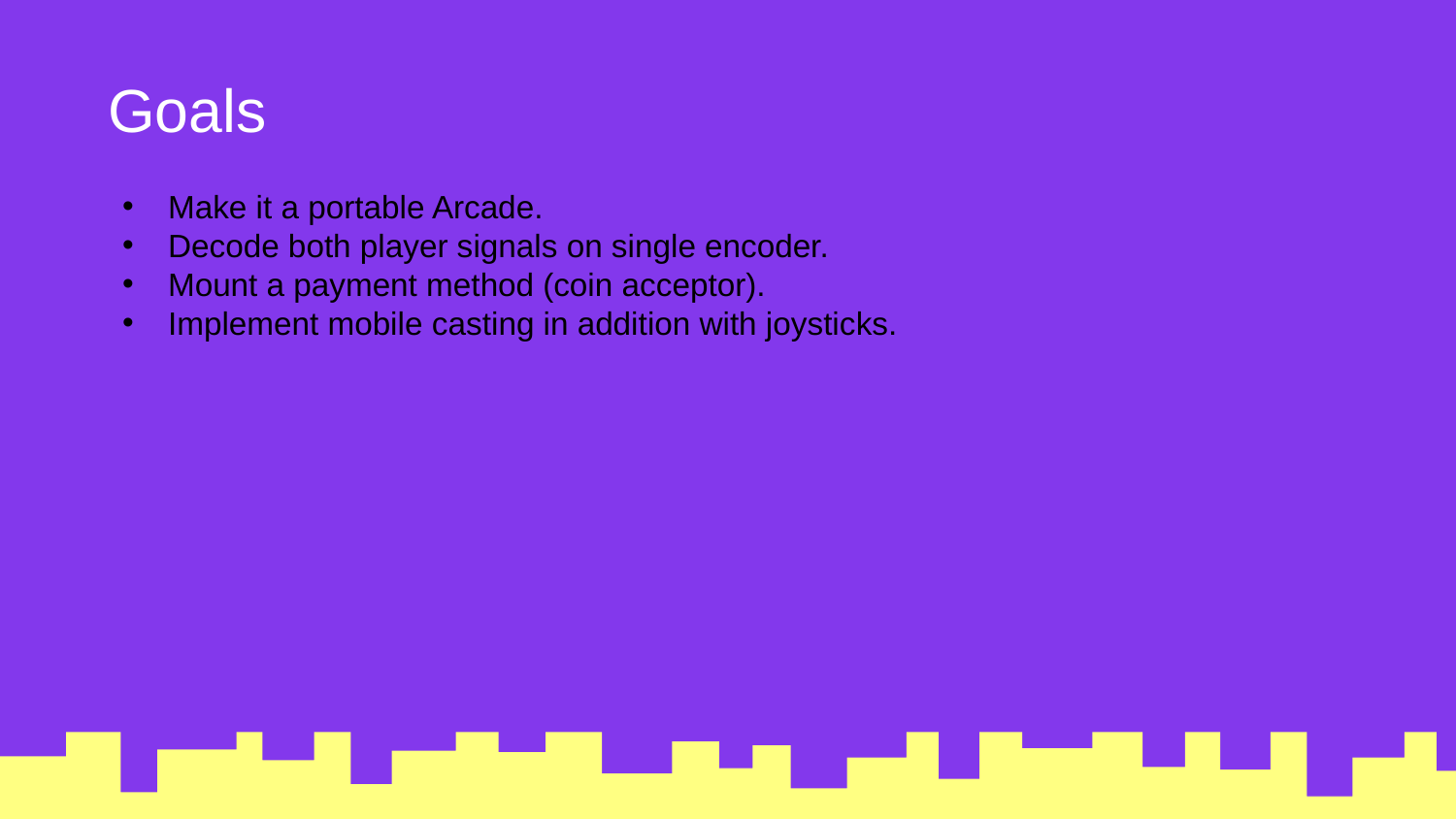

# Goals
Make it a portable Arcade.
Decode both player signals on single encoder.
Mount a payment method (coin acceptor).
Implement mobile casting in addition with joysticks.